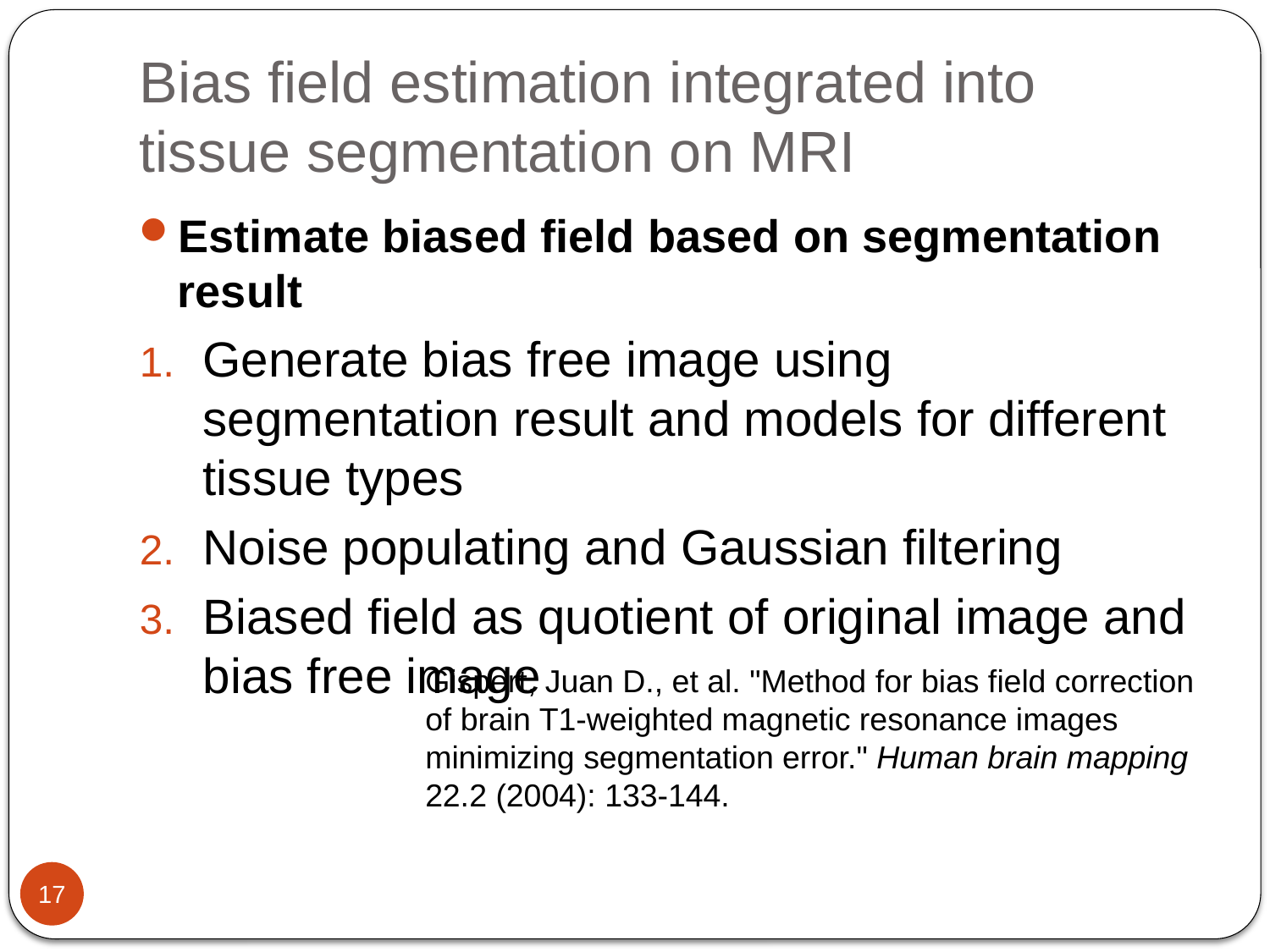

# Bias field estimation integrated into tissue segmentation on MRI
Estimate biased field based on segmentation result
Generate bias free image using segmentation result and models for different tissue types
Noise populating and Gaussian filtering
Biased field as quotient of original image and bias free image

Gispert, Juan D., et al. "Method for bias field correction of brain T1‐weighted magnetic resonance images minimizing segmentation error." Human brain mapping 22.2 (2004): 133-144.

17